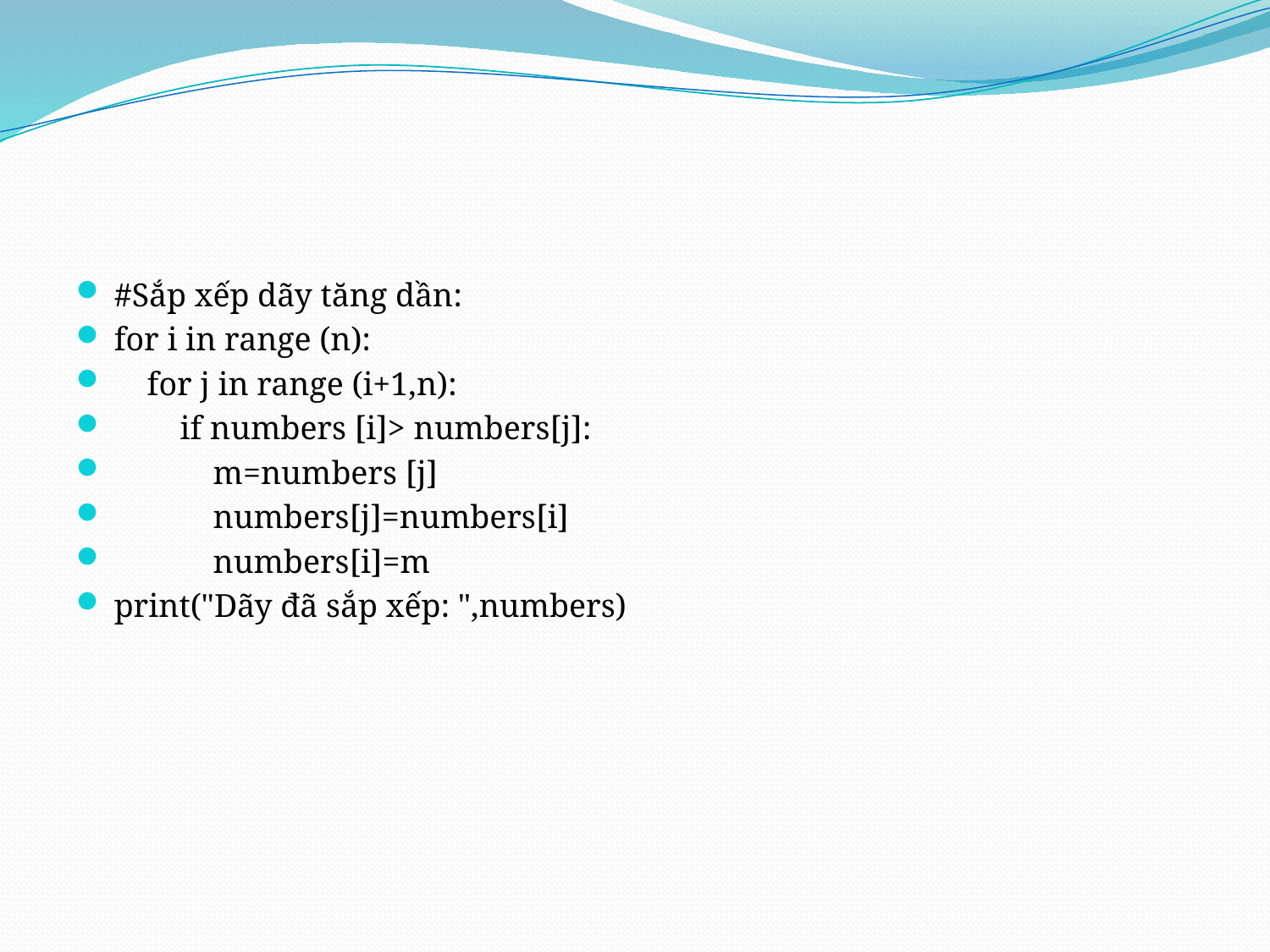

#
#Sắp xếp dãy tăng dần:
for i in range (n):
    for j in range (i+1,n):
        if numbers [i]> numbers[j]:
            m=numbers [j]
            numbers[j]=numbers[i]
            numbers[i]=m
print("Dãy đã sắp xếp: ",numbers)